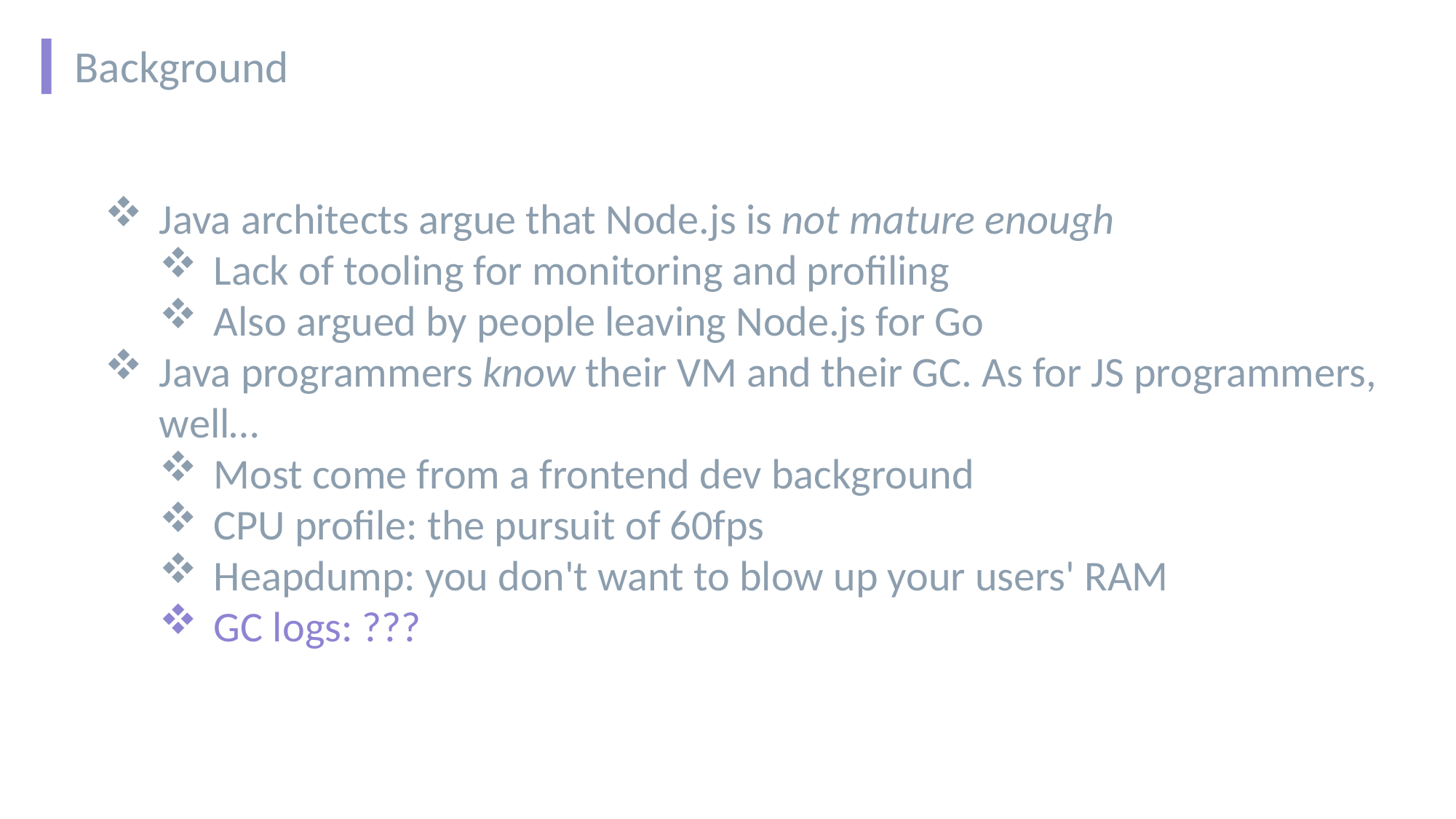

Background
Java architects argue that Node.js is not mature enough
Lack of tooling for monitoring and profiling
Also argued by people leaving Node.js for Go
Java programmers know their VM and their GC. As for JS programmers, well…
Most come from a frontend dev background
CPU profile: the pursuit of 60fps
Heapdump: you don't want to blow up your users' RAM
GC logs: ???